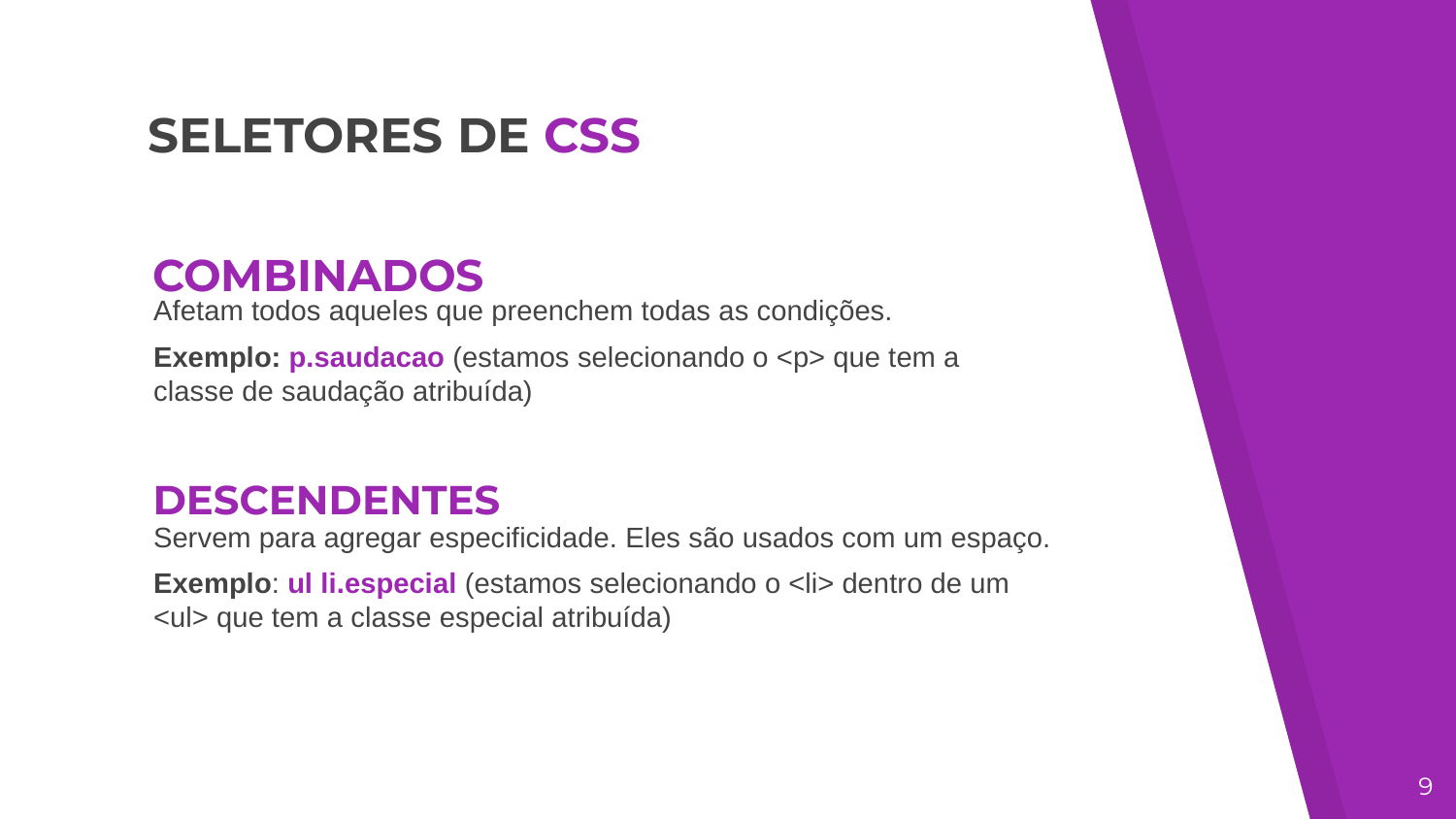

SELETORES DE CSS
COMBINADOS
Afetam todos aqueles que preenchem todas as condições.
Exemplo: p.saudacao (estamos selecionando o <p> que tem a classe de saudação atribuída)

DESCENDENTES
Servem para agregar especificidade. Eles são usados com um espaço.
Exemplo: ul li.especial (estamos selecionando o <li> dentro de um <ul> que tem a classe especial atribuída)

9